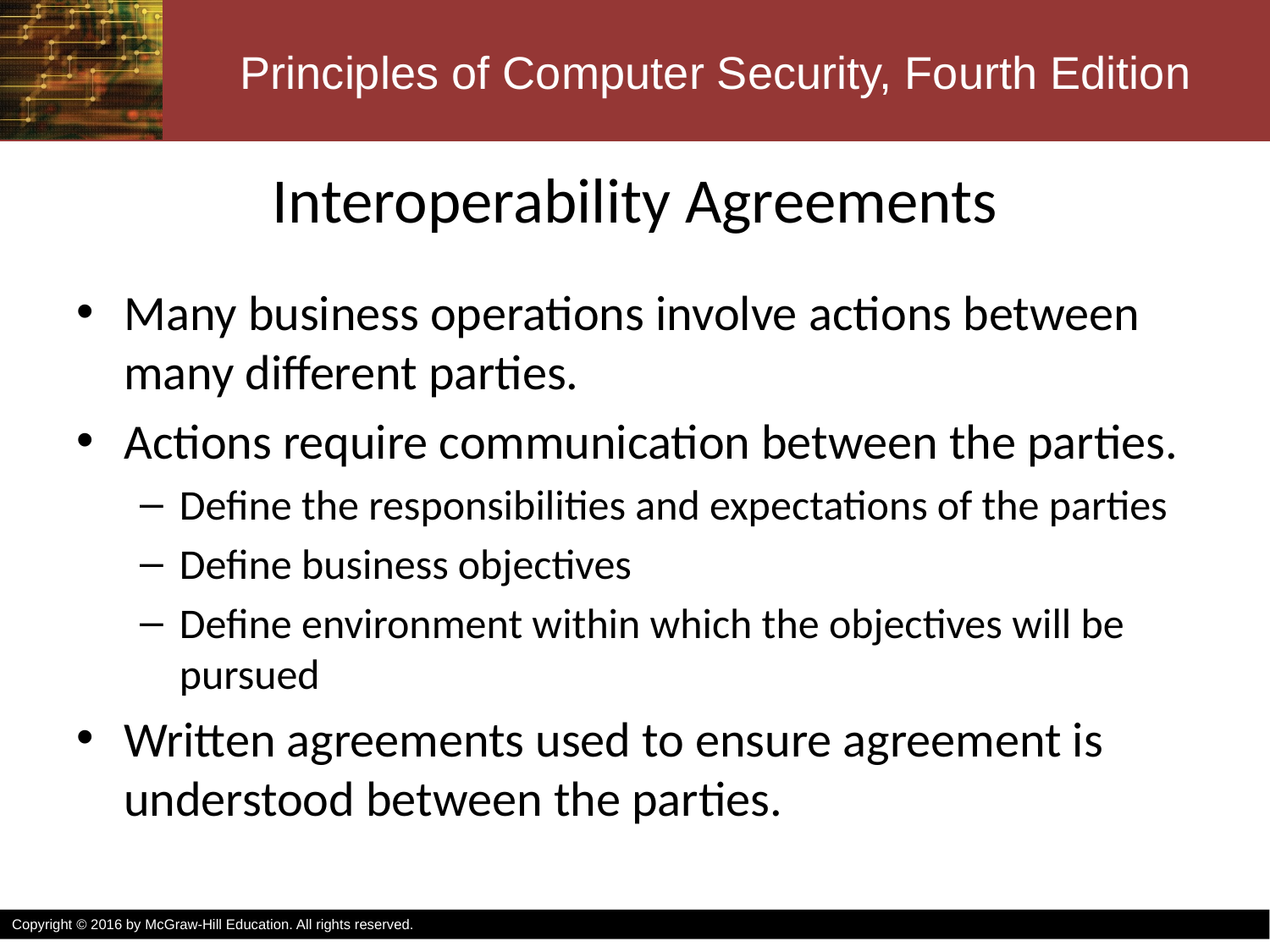

# Interoperability Agreements
Many business operations involve actions between many different parties.
Actions require communication between the parties.
Define the responsibilities and expectations of the parties
Define business objectives
Define environment within which the objectives will be pursued
Written agreements used to ensure agreement is understood between the parties.